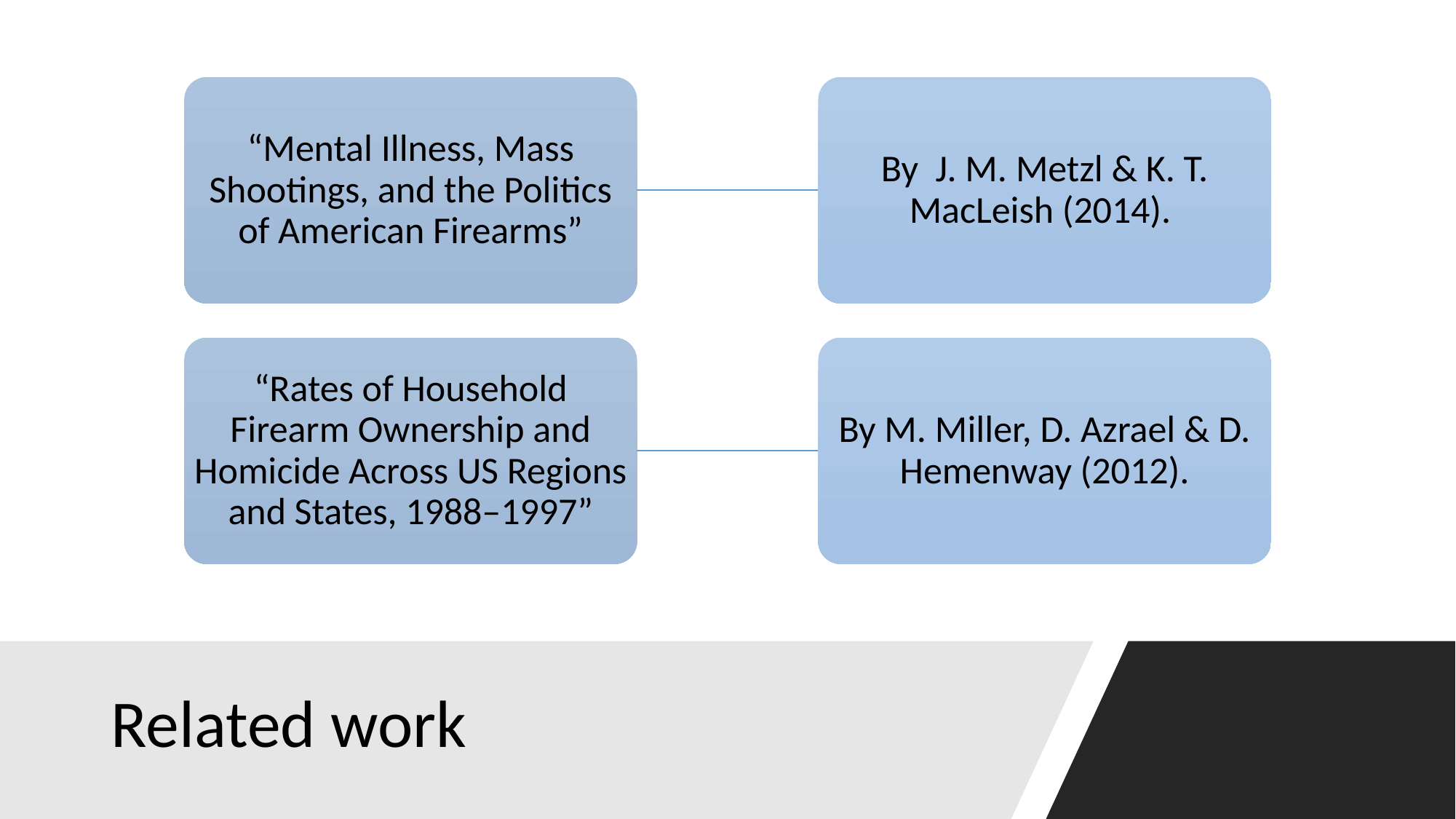

“Mental Illness, Mass Shootings, and the Politics of American Firearms”

By  J. M. Metzl & K. T. MacLeish (2014).
“Rates of Household Firearm Ownership and Homicide Across US Regions and States, 1988–1997”

By M. Miller, D. Azrael & D. Hemenway (2012).

# Related work